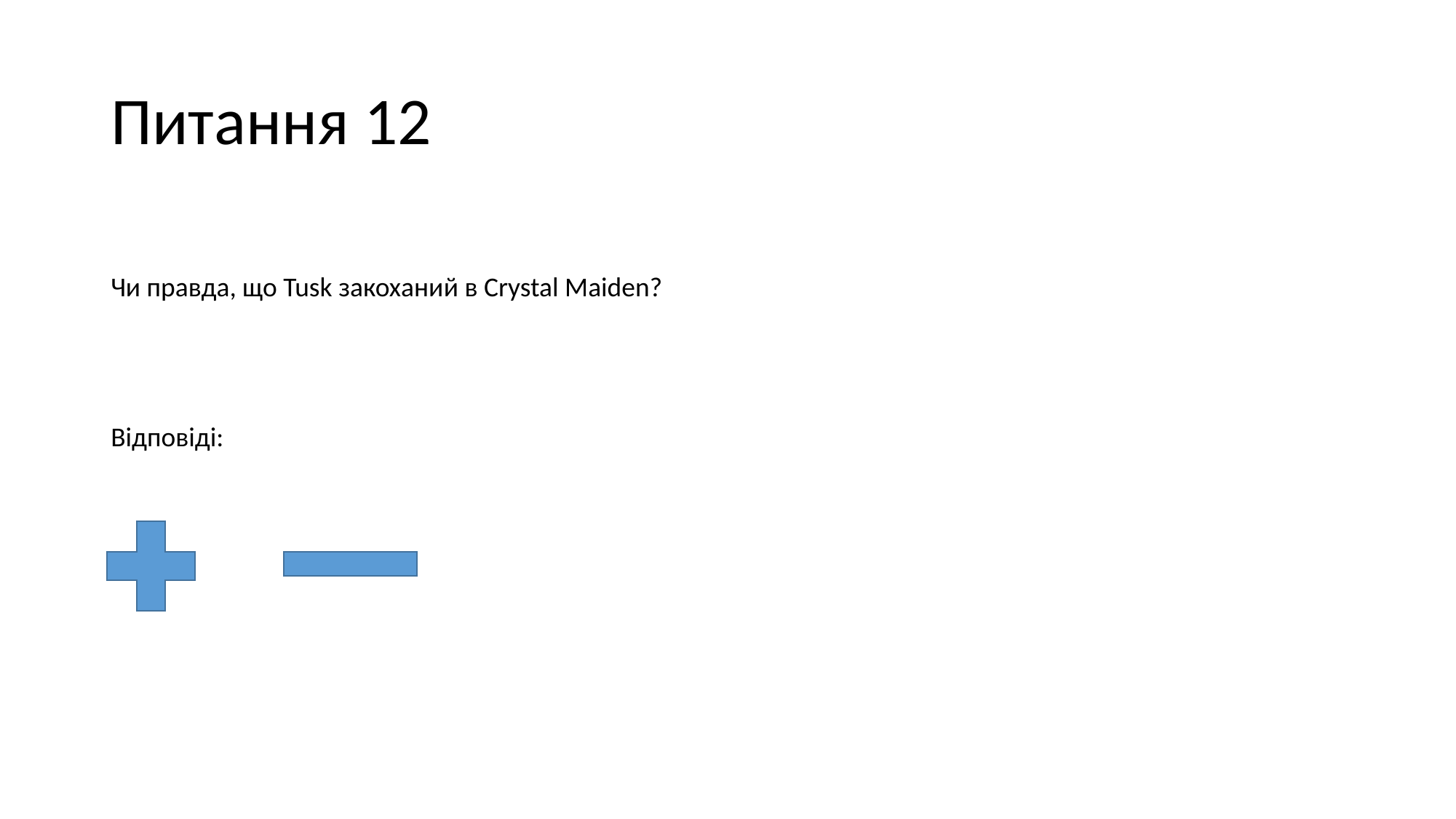

# Питання 12
Чи правда, що Tusk закоханий в Crystal Maiden?
Відповіді: